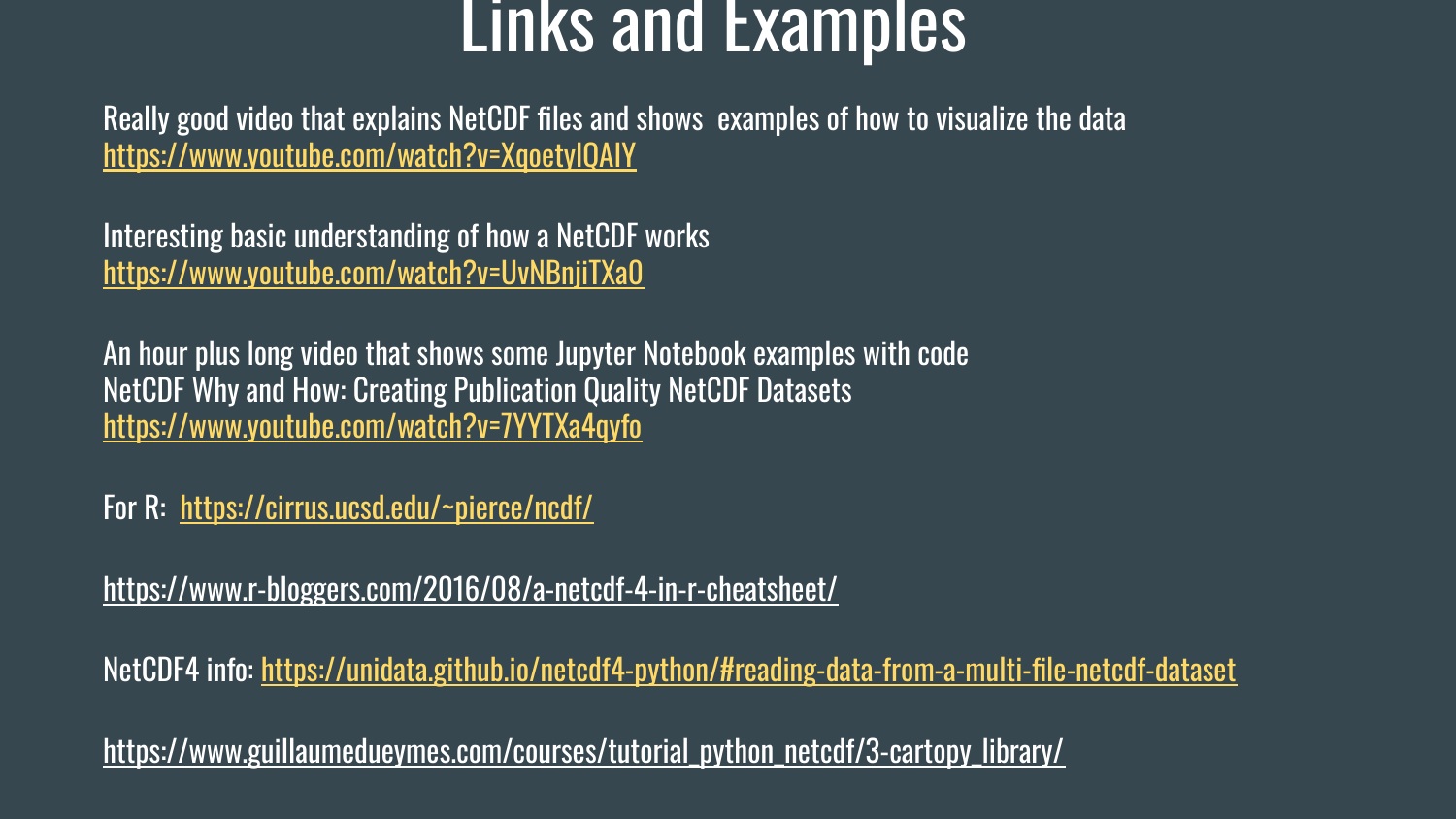

# Links and Examples

Really good video that explains NetCDF files and shows  examples of how to visualize the data
https://www.youtube.com/watch?v=XqoetylQAIY

Interesting basic understanding of how a NetCDF works
https://www.youtube.com/watch?v=UvNBnjiTXa0

An hour plus long video that shows some Jupyter Notebook examples with code
NetCDF Why and How: Creating Publication Quality NetCDF Datasets
https://www.youtube.com/watch?v=7YYTXa4qyfo

For R:  https://cirrus.ucsd.edu/~pierce/ncdf/

https://www.r-bloggers.com/2016/08/a-netcdf-4-in-r-cheatsheet/

NetCDF4 info: https://unidata.github.io/netcdf4-python/#reading-data-from-a-multi-file-netcdf-dataset

https://www.guillaumedueymes.com/courses/tutorial_python_netcdf/3-cartopy_library/